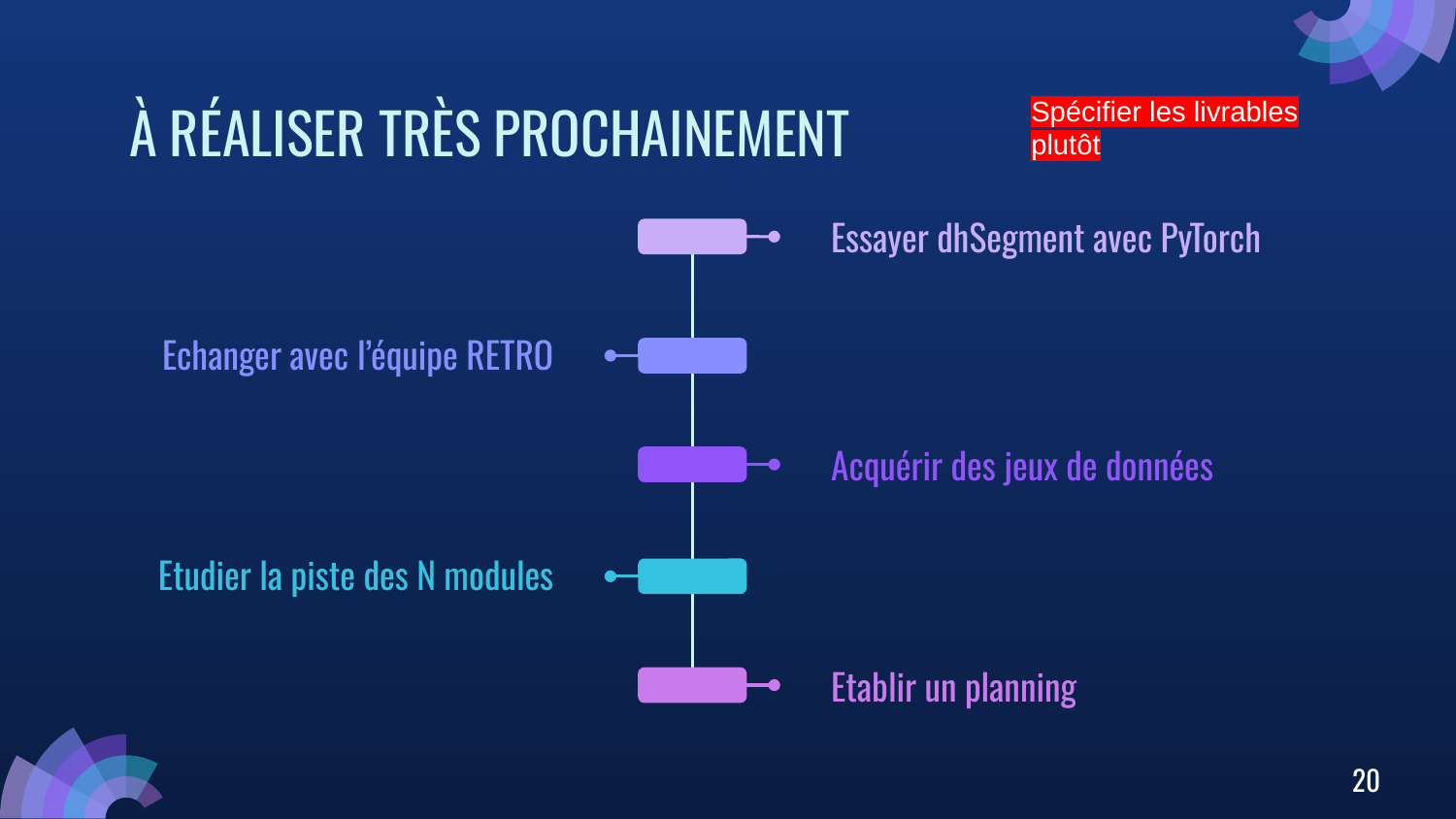

# À RÉALISER TRÈS PROCHAINEMENT
Spécifier les livrables plutôt
Essayer dhSegment avec PyTorch

Echanger avec l’équipe RETRO

Acquérir des jeux de données

Etudier la piste des N modules

Etablir un planning

20